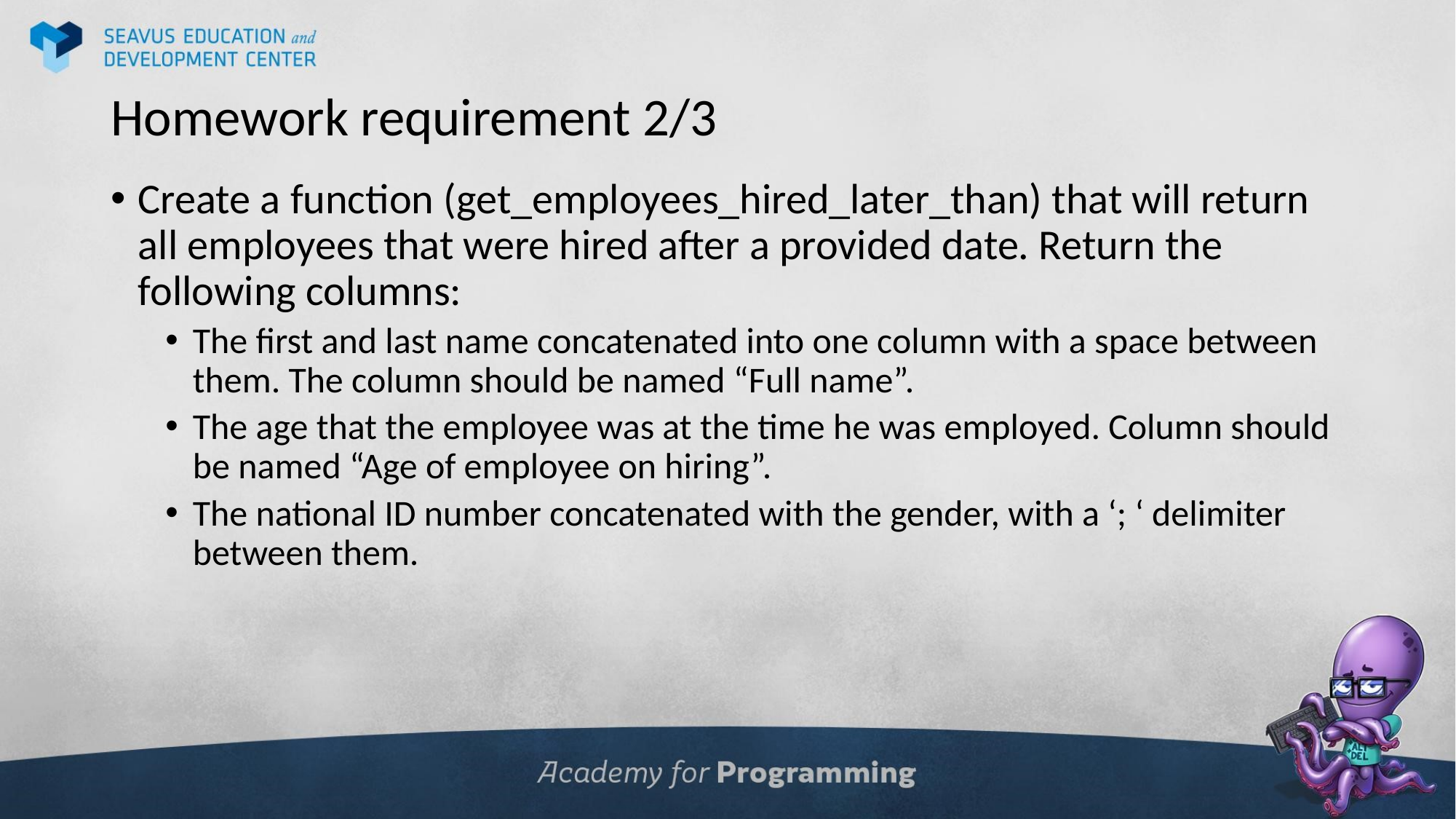

# Homework requirement 2/3
Create a function (get_employees_hired_later_than) that will return all employees that were hired after a provided date. Return the following columns:
The first and last name concatenated into one column with a space between them. The column should be named “Full name”.
The age that the employee was at the time he was employed. Column should be named “Age of employee on hiring”.
The national ID number concatenated with the gender, with a ‘; ‘ delimiter between them.